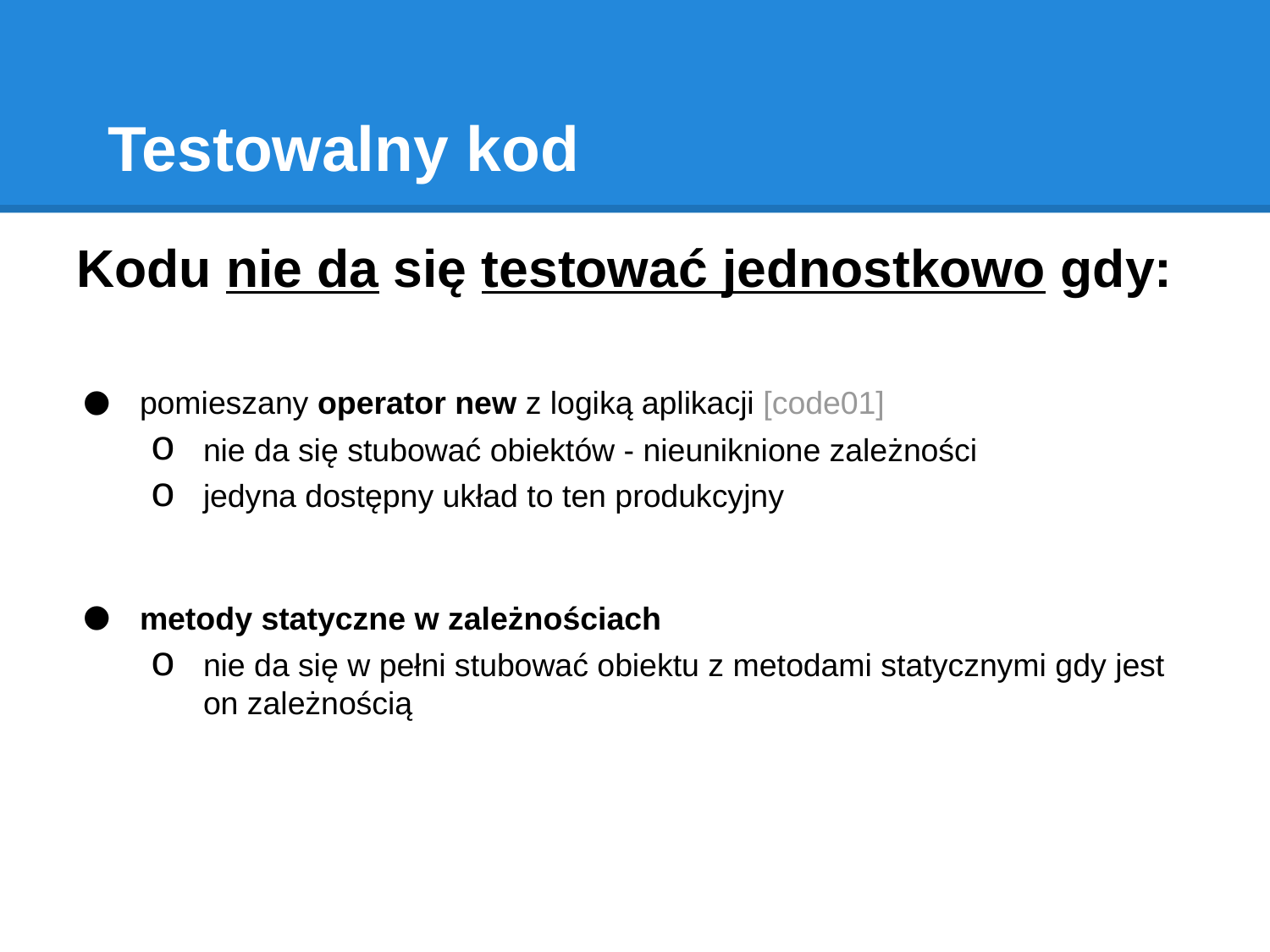

# Testowalny kod
Kodu nie da się testować jednostkowo gdy:

pomieszany operator new z logiką aplikacji [code01]
nie da się stubować obiektów - nieuniknione zależności
jedyna dostępny układ to ten produkcyjny

metody statyczne w zależnościach
nie da się w pełni stubować obiektu z metodami statycznymi gdy jest on zależnością